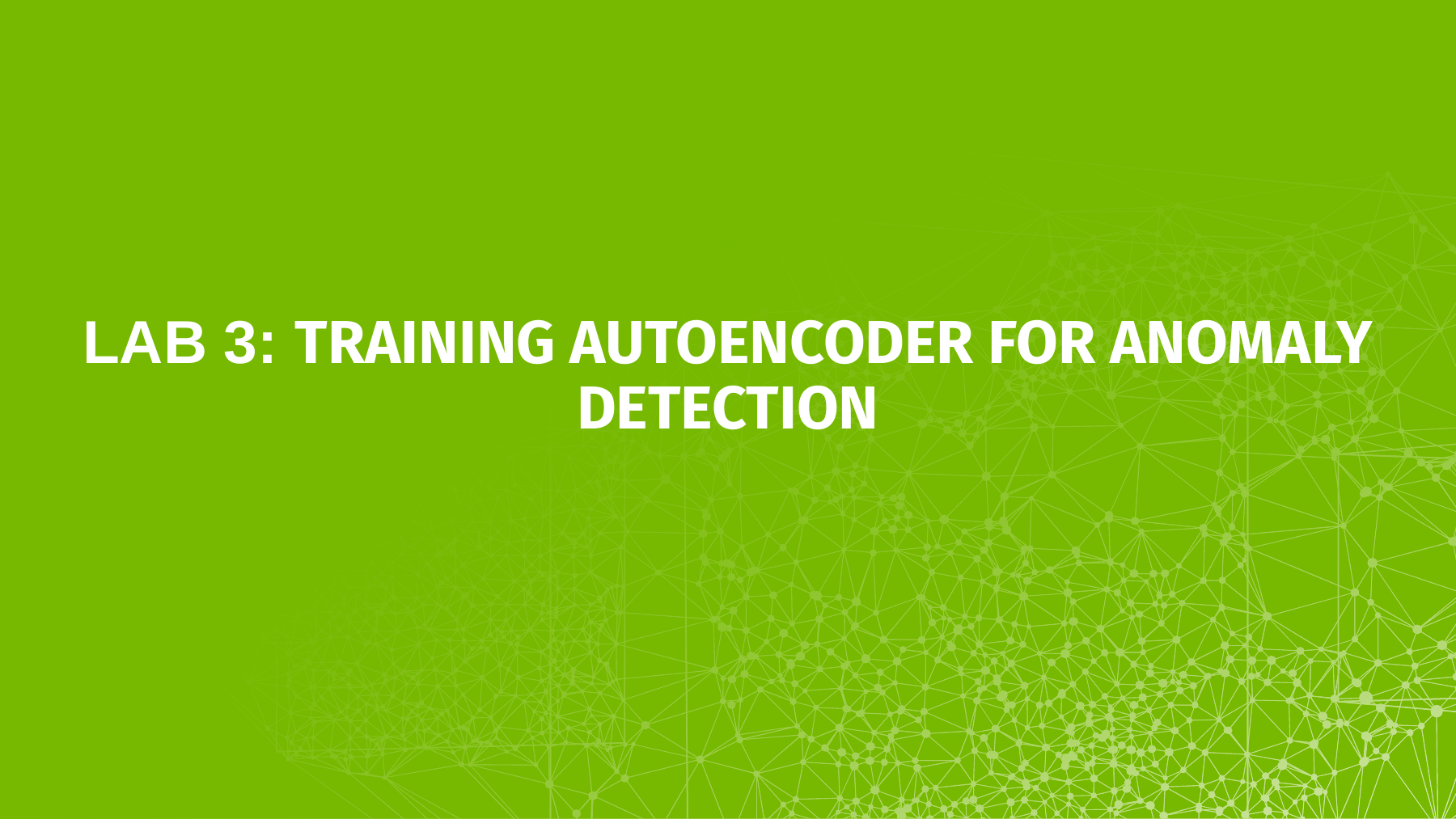

# Lab 3: Training Autoencoder for Anomaly Detection